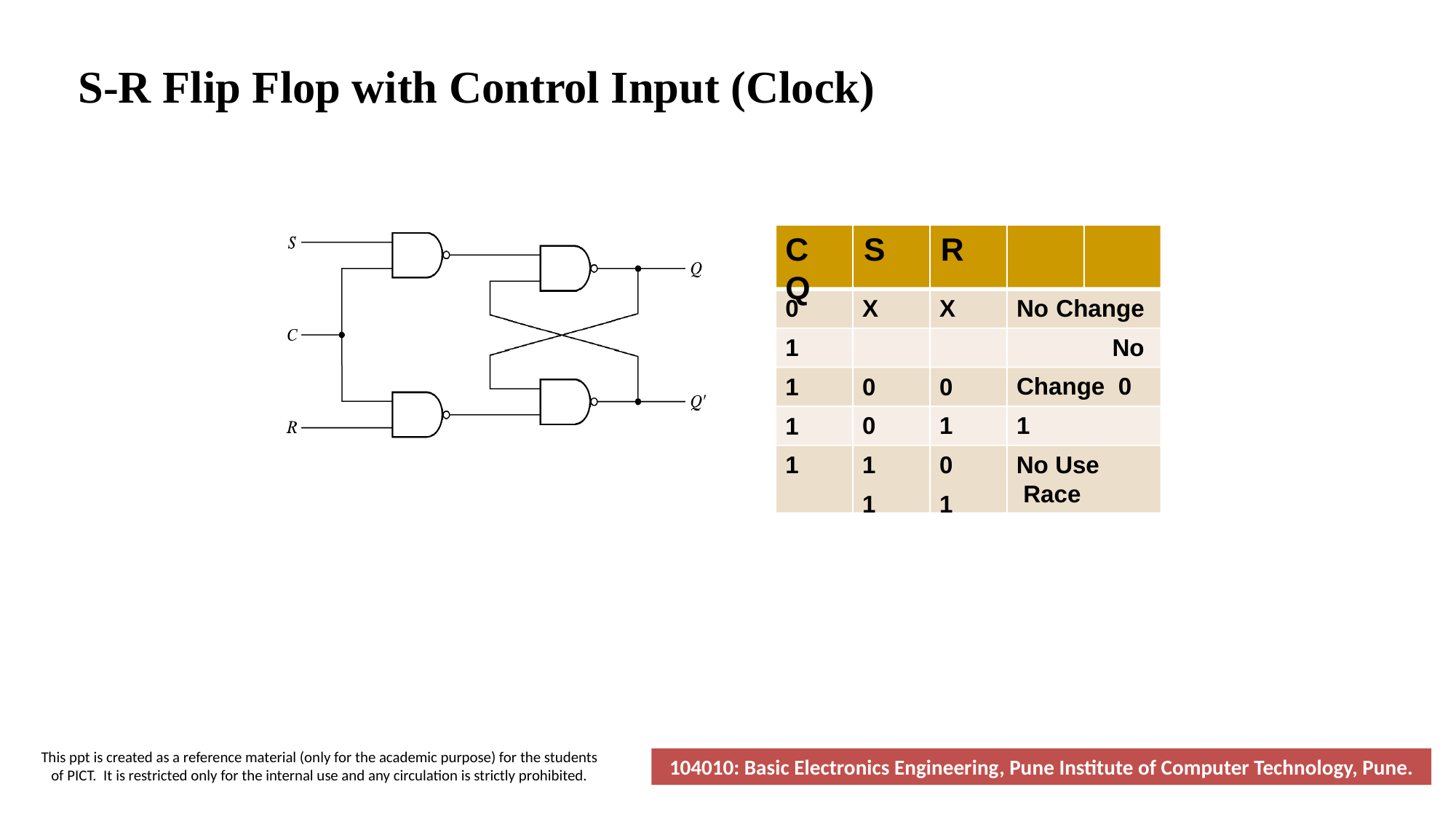

# S-R Flip Flop with Control Input (Clock)

C	S	R	Q

X  0
0
1
1
X  0
1
0
1
0
1
1
1
1
No Change  No Change  0
1
No Use  Race